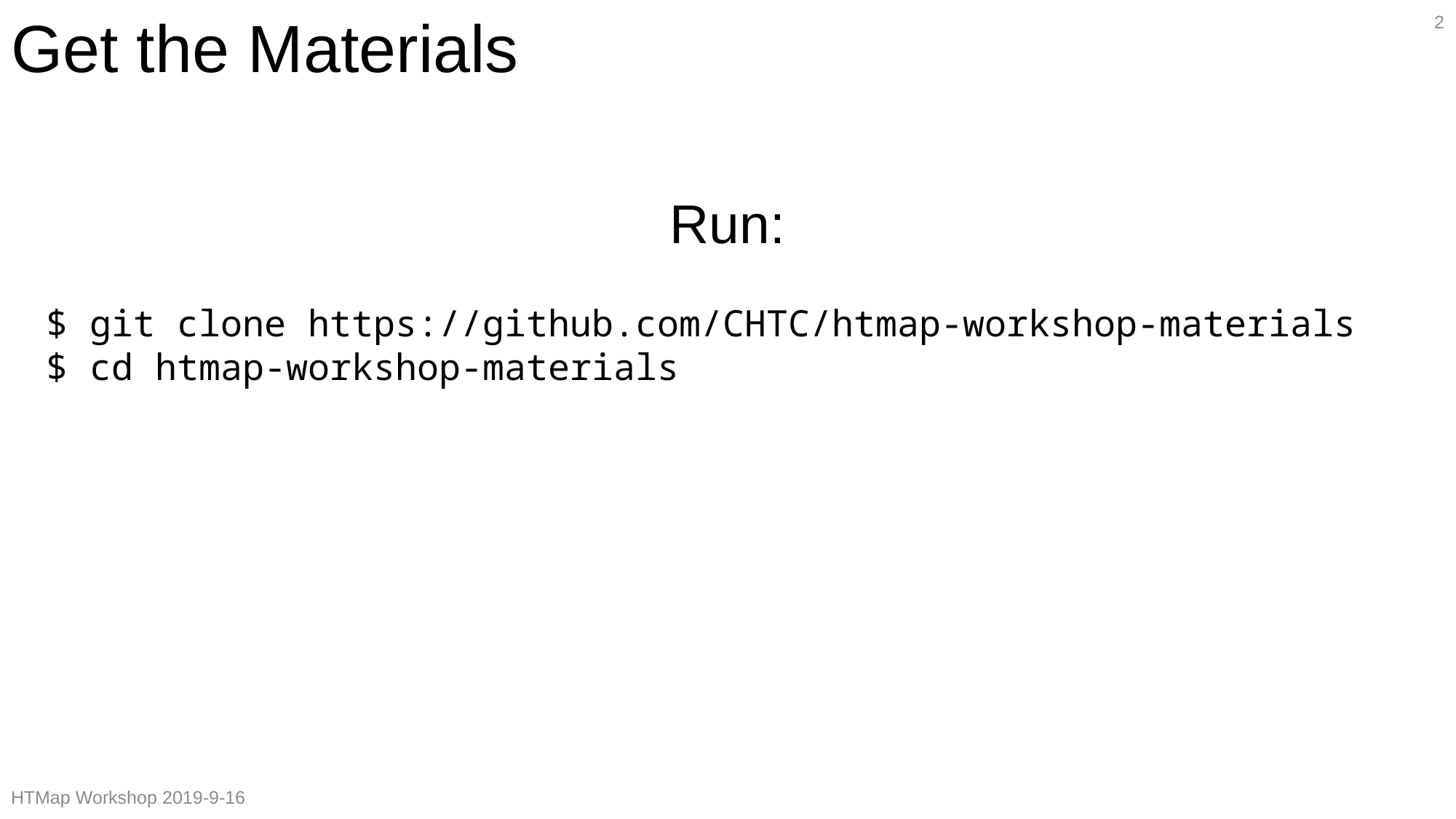

# Get the Materials
2
Run:

$ git clone https://github.com/CHTC/htmap-workshop-materials
$ cd htmap-workshop-materials
HTMap Workshop 2019-9-16